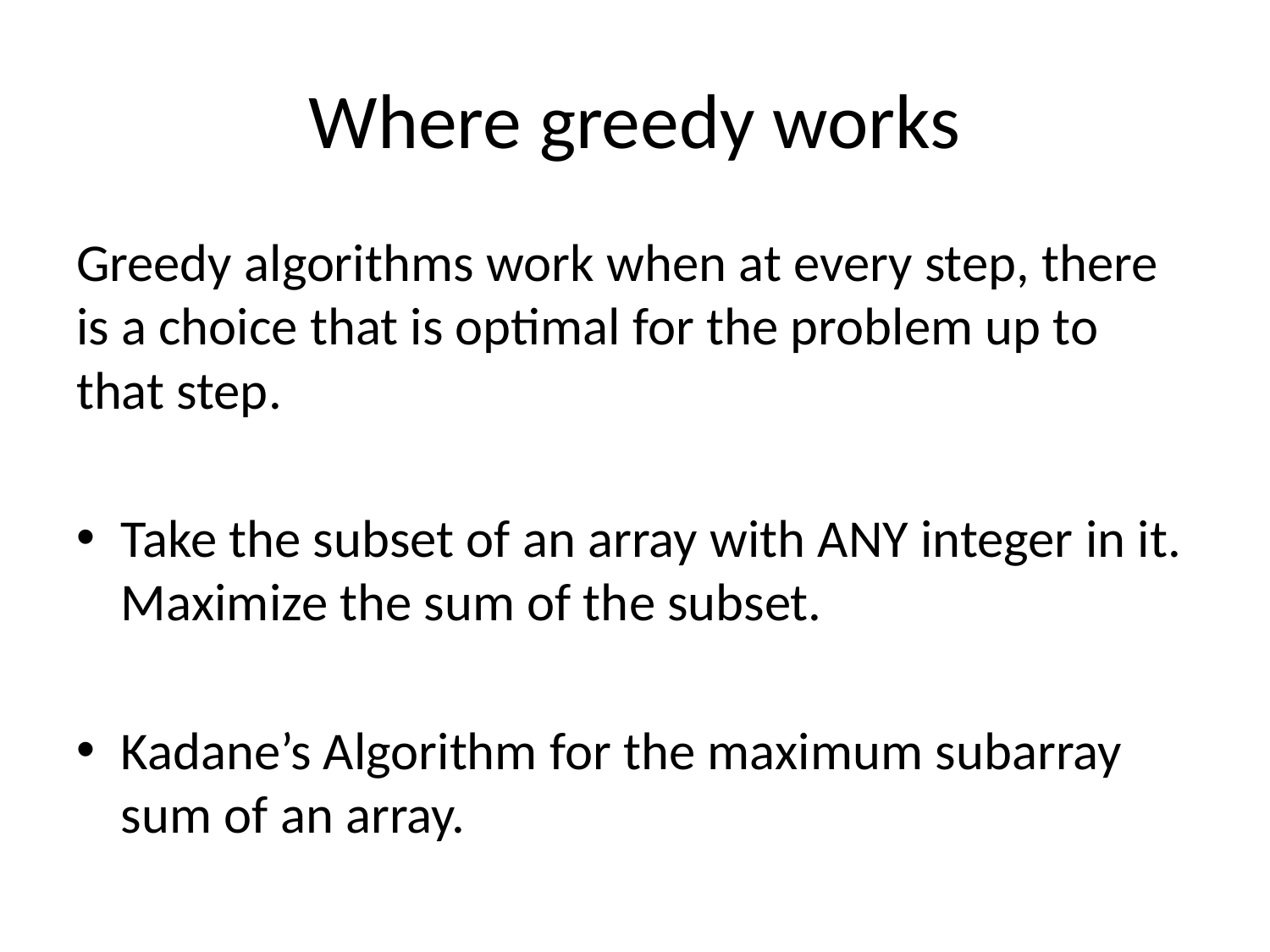

# Where greedy works
Greedy algorithms work when at every step, there is a choice that is optimal for the problem up to that step.

Take the subset of an array with ANY integer in it. Maximize the sum of the subset.

Kadane’s Algorithm for the maximum subarray sum of an array.